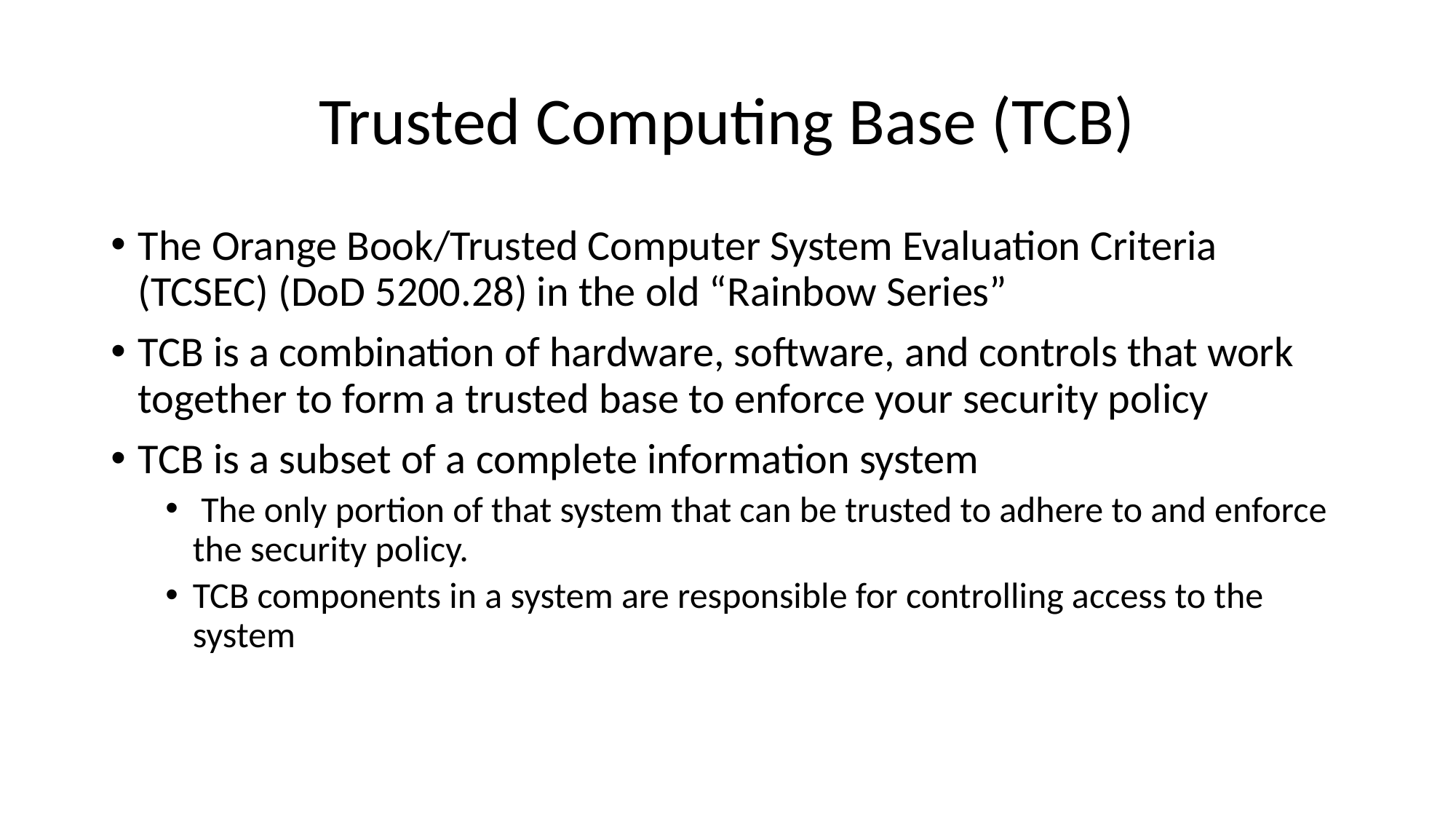

# Trusted Computing Base (TCB)
The Orange Book/Trusted Computer System Evaluation Criteria (TCSEC) (DoD 5200.28) in the old “Rainbow Series”
TCB is a combination of hardware, software, and controls that work together to form a trusted base to enforce your security policy
TCB is a subset of a complete information system
 The only portion of that system that can be trusted to adhere to and enforce the security policy.
TCB components in a system are responsible for controlling access to the system